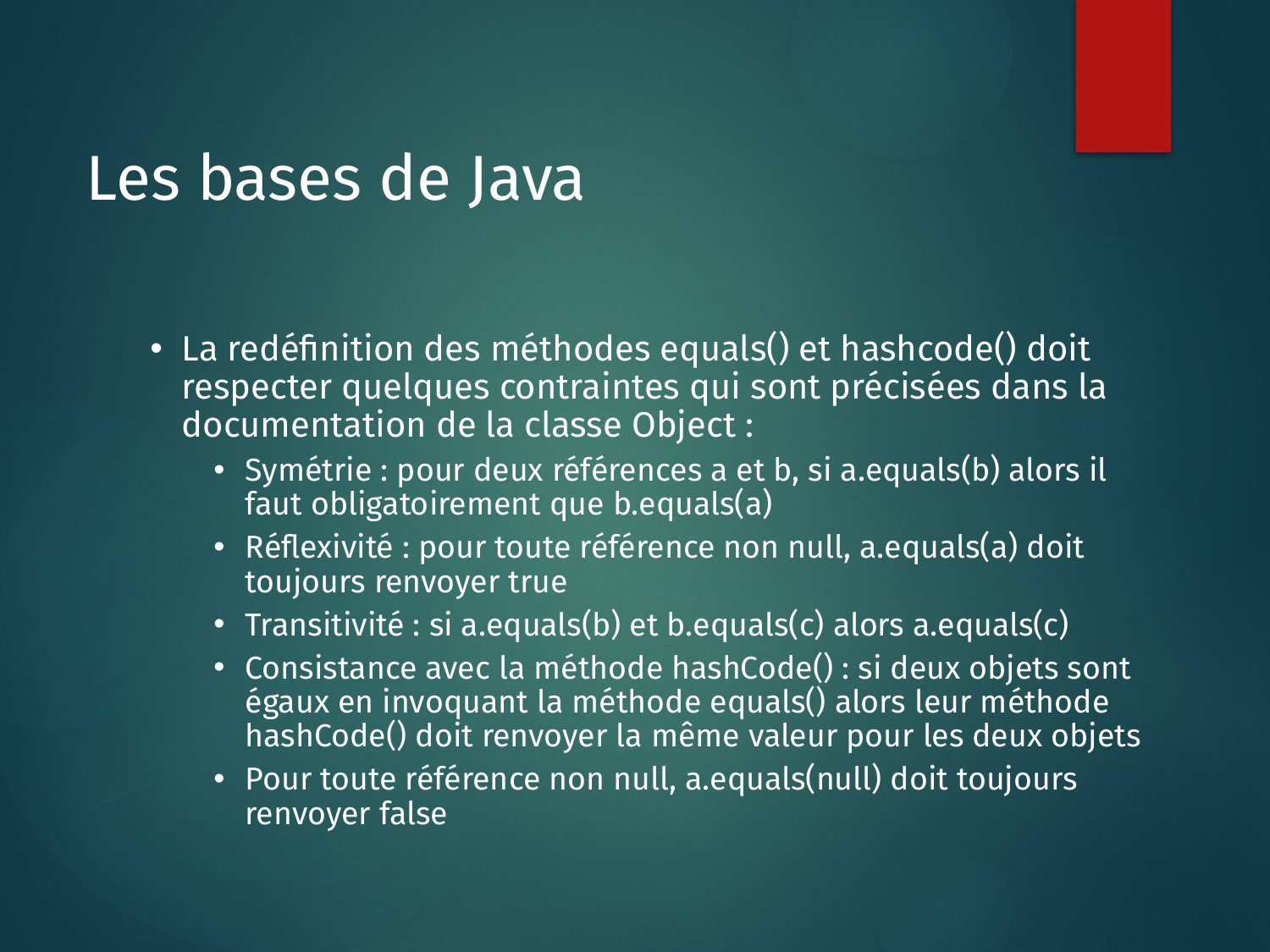

Les bases de Java
La redéfinition des méthodes equals() et hashcode() doit respecter quelques contraintes qui sont précisées dans la documentation de la classe Object :
Symétrie : pour deux références a et b, si a.equals(b) alors il faut obligatoirement que b.equals(a)
Réflexivité : pour toute référence non null, a.equals(a) doit toujours renvoyer true
Transitivité : si a.equals(b) et b.equals(c) alors a.equals(c)
Consistance avec la méthode hashCode() : si deux objets sont égaux en invoquant la méthode equals() alors leur méthode hashCode() doit renvoyer la même valeur pour les deux objets
Pour toute référence non null, a.equals(null) doit toujours renvoyer false